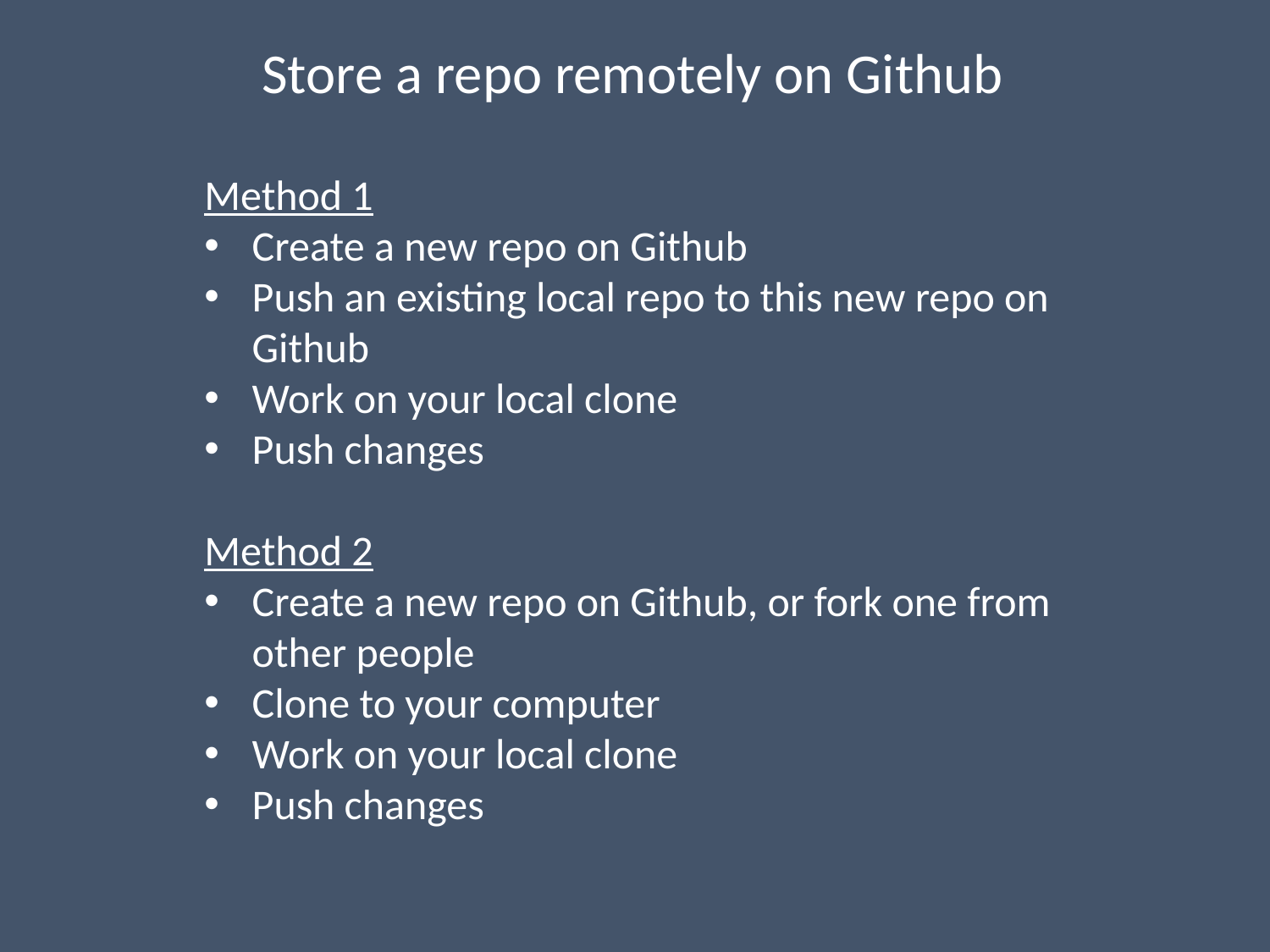

Store a repo remotely on Github
Method 1
Create a new repo on Github
Push an existing local repo to this new repo on Github
Work on your local clone
Push changes

Method 2
Create a new repo on Github, or fork one from other people
Clone to your computer
Work on your local clone
Push changes